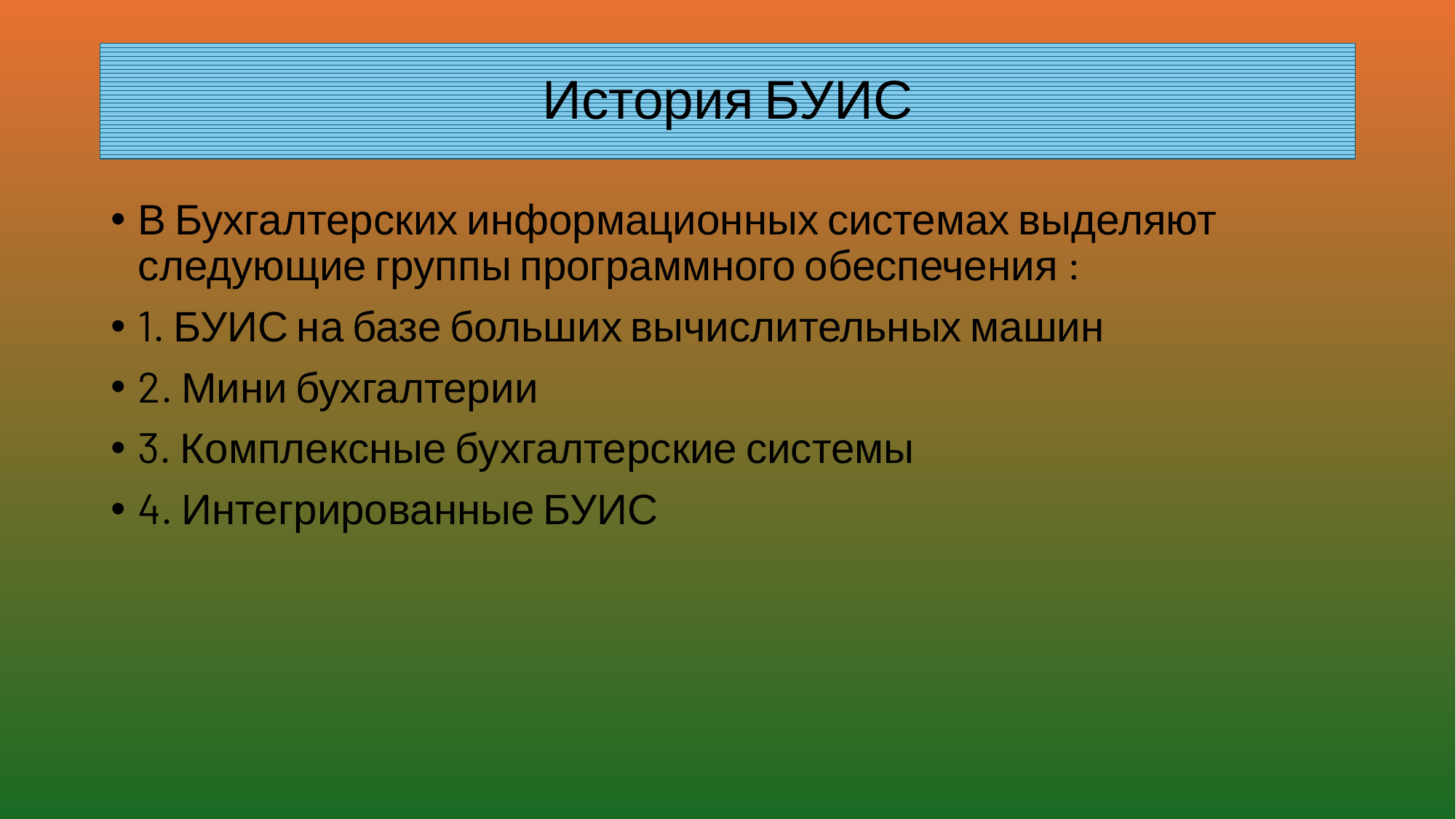

# История БУИС
В Бухгалтерских информационных системах выделяют следующие группы программного обеспечения :
1. БУИС на базе больших вычислительных машин
2. Мини бухгалтерии
3. Комплексные бухгалтерские системы
4. Интегрированные БУИС